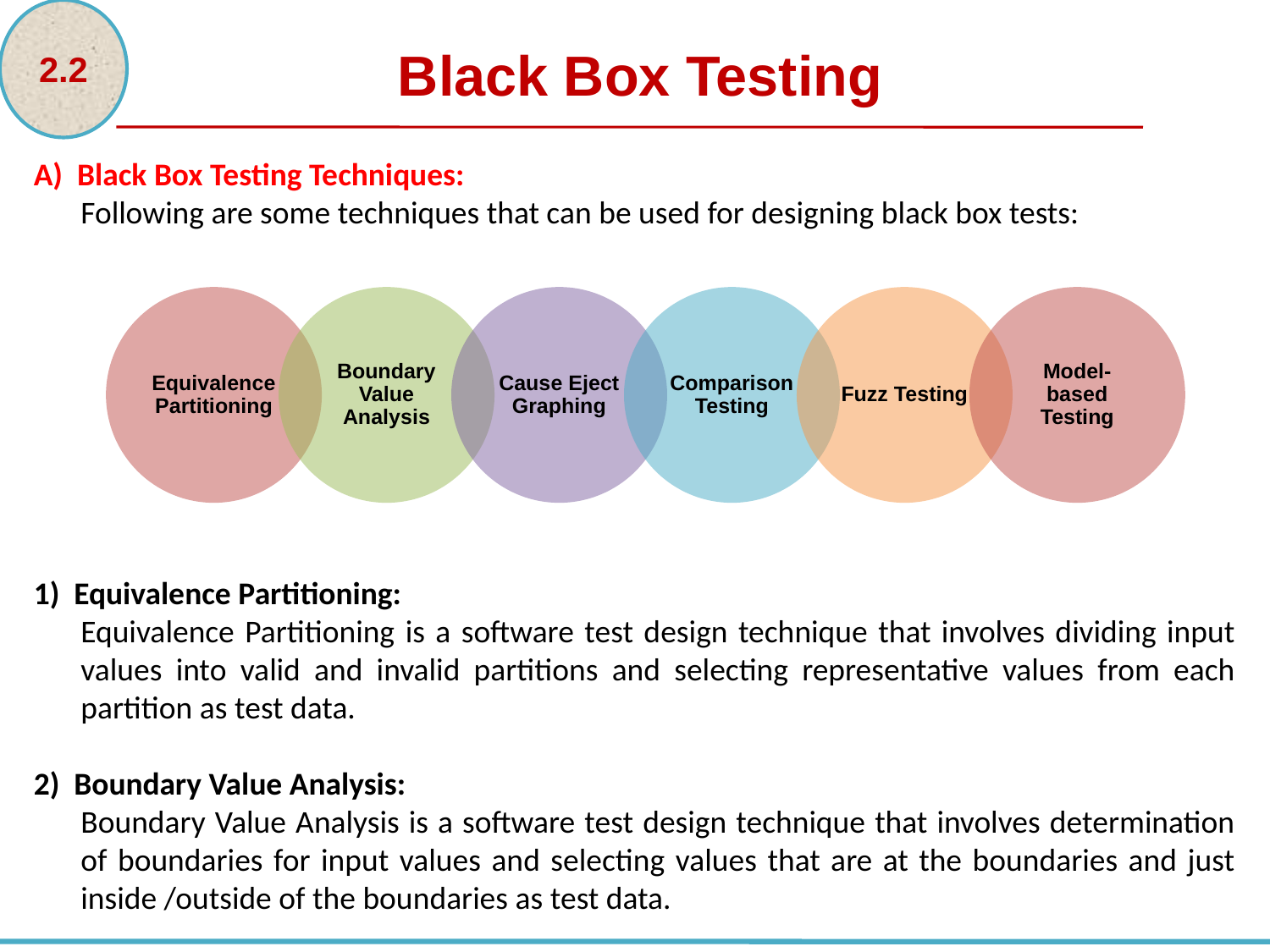

2.2
Black Box Testing
A)  Black Box Testing Techniques:
Following are some techniques that can be used for designing black box tests:

1)  Equivalence Partitioning:
Equivalence Partitioning is a software test design technique that involves dividing input values into valid and invalid partitions and selecting representative values from each partition as test data.

2)  Boundary Value Analysis:
Boundary Value Analysis is a software test design technique that involves determination of boundaries for input values and selecting values that are at the boundaries and just inside /outside of the boundaries as test data.
Equivalence Partitioning
Boundary Value Analysis
Cause Eject Graphing
Comparison Testing
Fuzz Testing
Model-based Testing